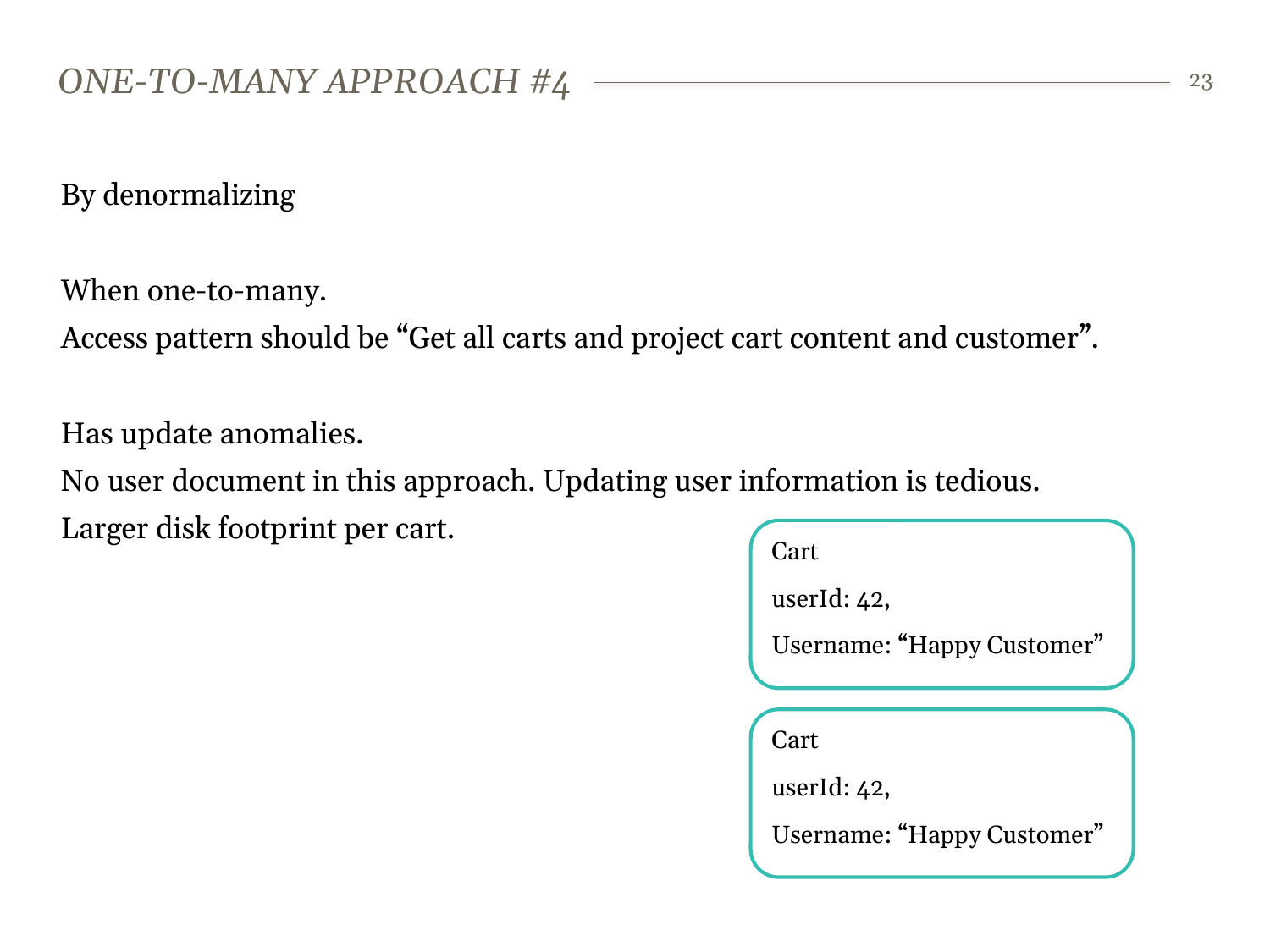

# One-to-many approach #4
23
By denormalizing

When one-to-many.
Access pattern should be “Get all carts and project cart content and customer”.

Has update anomalies.
No user document in this approach. Updating user information is tedious.
Larger disk footprint per cart.
Cart
userId: 42,
Username: “Happy Customer”
Cart
userId: 42,
Username: “Happy Customer”